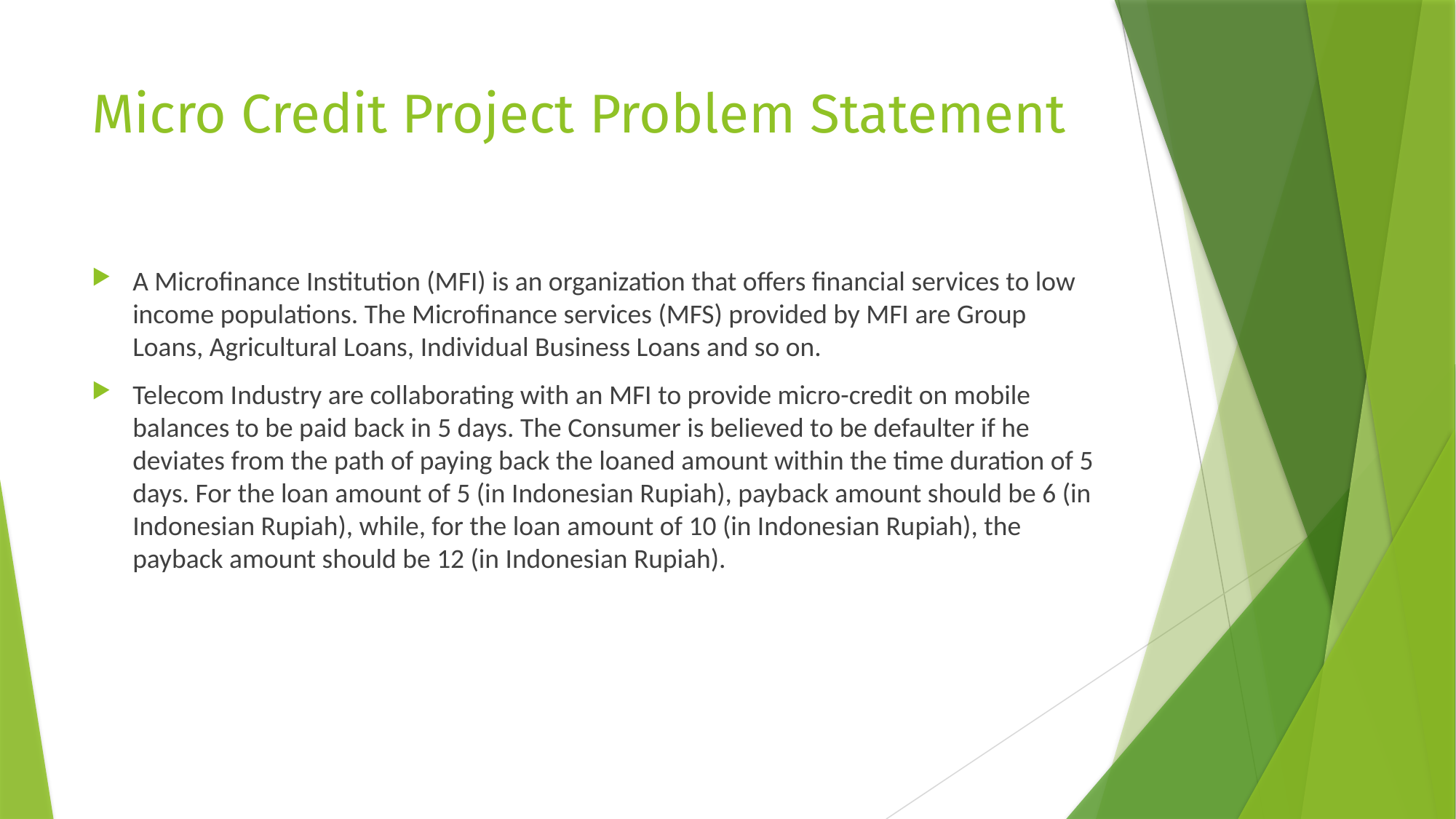

# Micro Credit Project Problem Statement
A Microfinance Institution (MFI) is an organization that offers financial services to low income populations. The Microfinance services (MFS) provided by MFI are Group Loans, Agricultural Loans, Individual Business Loans and so on.
Telecom Industry are collaborating with an MFI to provide micro-credit on mobile balances to be paid back in 5 days. The Consumer is believed to be defaulter if he deviates from the path of paying back the loaned amount within the time duration of 5 days. For the loan amount of 5 (in Indonesian Rupiah), payback amount should be 6 (in Indonesian Rupiah), while, for the loan amount of 10 (in Indonesian Rupiah), the payback amount should be 12 (in Indonesian Rupiah).